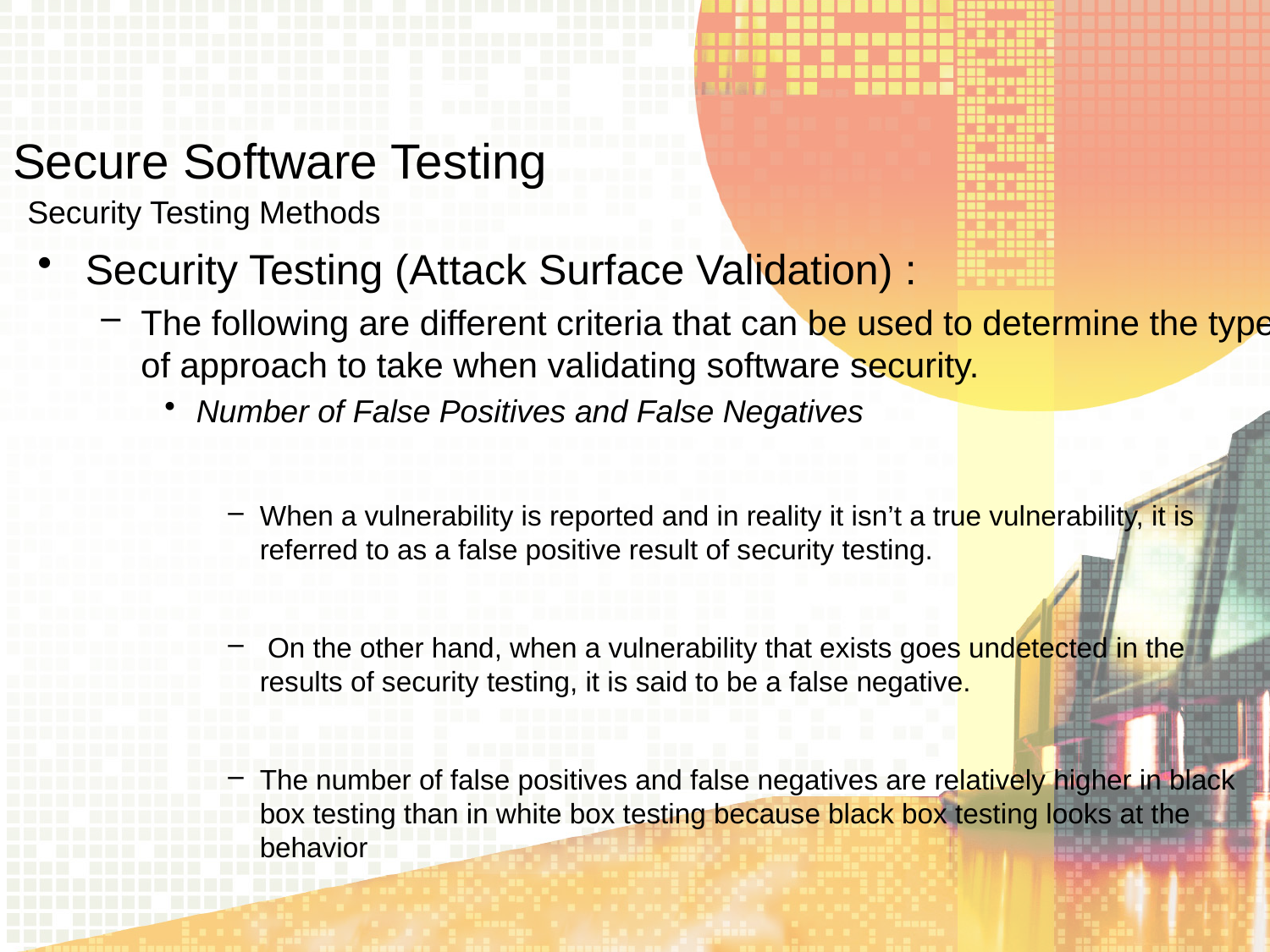

Secure Software Testing
Security Testing Methods
Security Testing (Attack Surface Validation) :
The following are different criteria that can be used to determine the type of approach to take when validating software security.
Number of False Positives and False Negatives

When a vulnerability is reported and in reality it isn’t a true vulnerability, it is referred to as a false positive result of security testing.

 On the other hand, when a vulnerability that exists goes undetected in the results of security testing, it is said to be a false negative.

The number of false positives and false negatives are relatively higher in black box testing than in white box testing because black box testing looks at the behavior